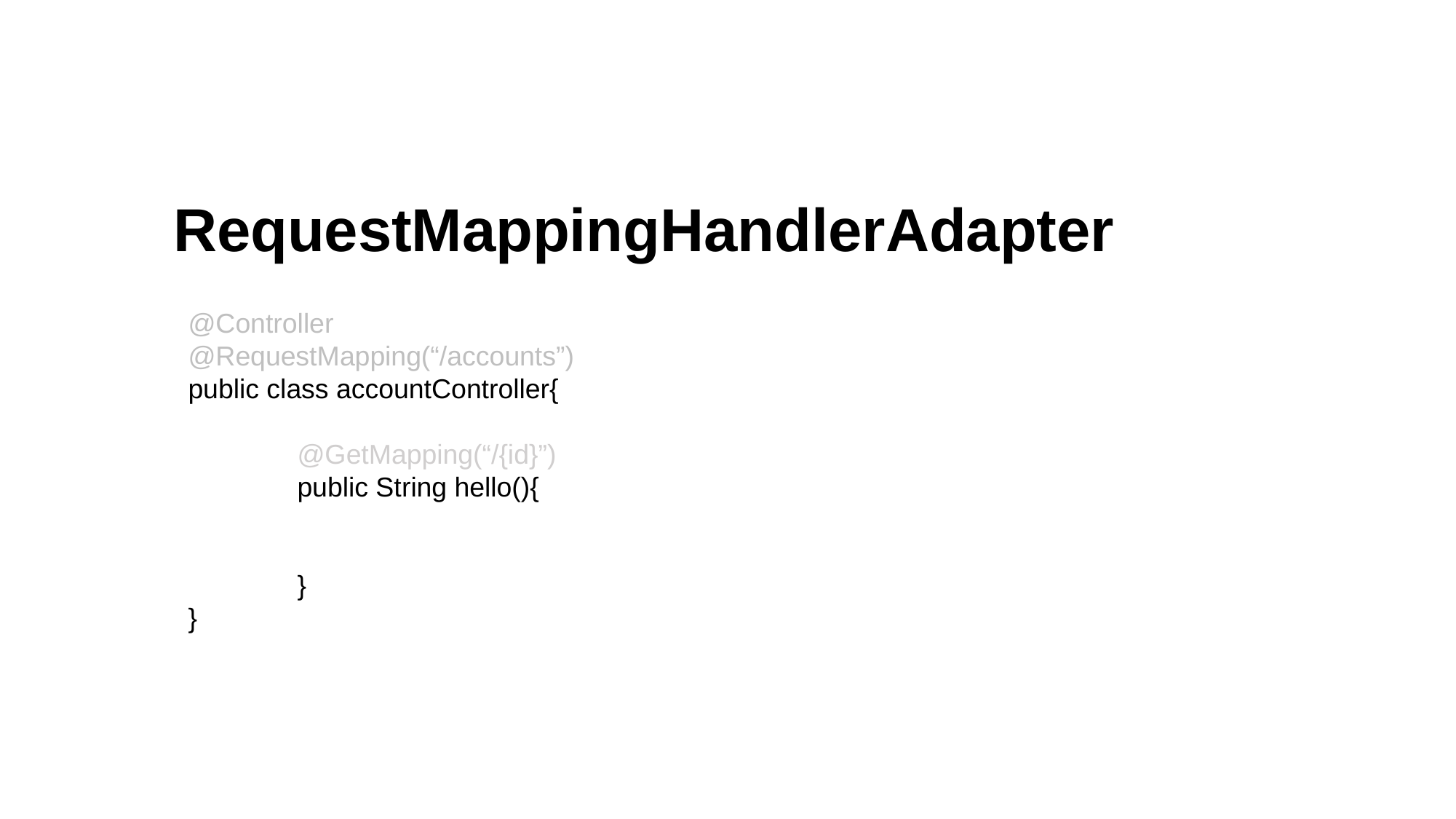

RequestMappingHandlerAdapter
@Controller
@RequestMapping(“/accounts”)
public class accountController{

	@GetMapping(“/{id}”)
	public String hello(){

	}
}